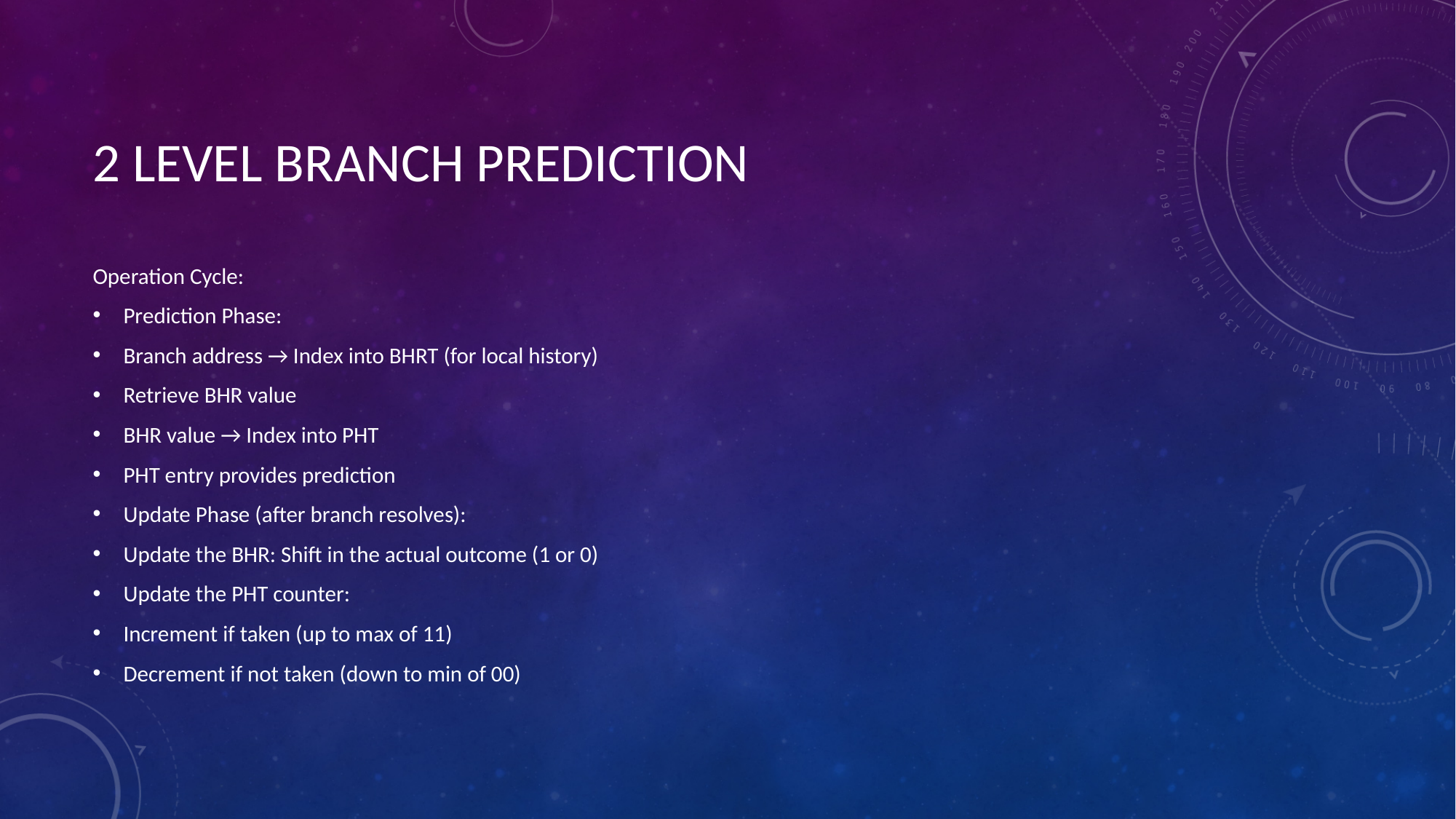

# 2 level branch prediction
Operation Cycle:
Prediction Phase:
Branch address → Index into BHRT (for local history)
Retrieve BHR value
BHR value → Index into PHT
PHT entry provides prediction
Update Phase (after branch resolves):
Update the BHR: Shift in the actual outcome (1 or 0)
Update the PHT counter:
Increment if taken (up to max of 11)
Decrement if not taken (down to min of 00)